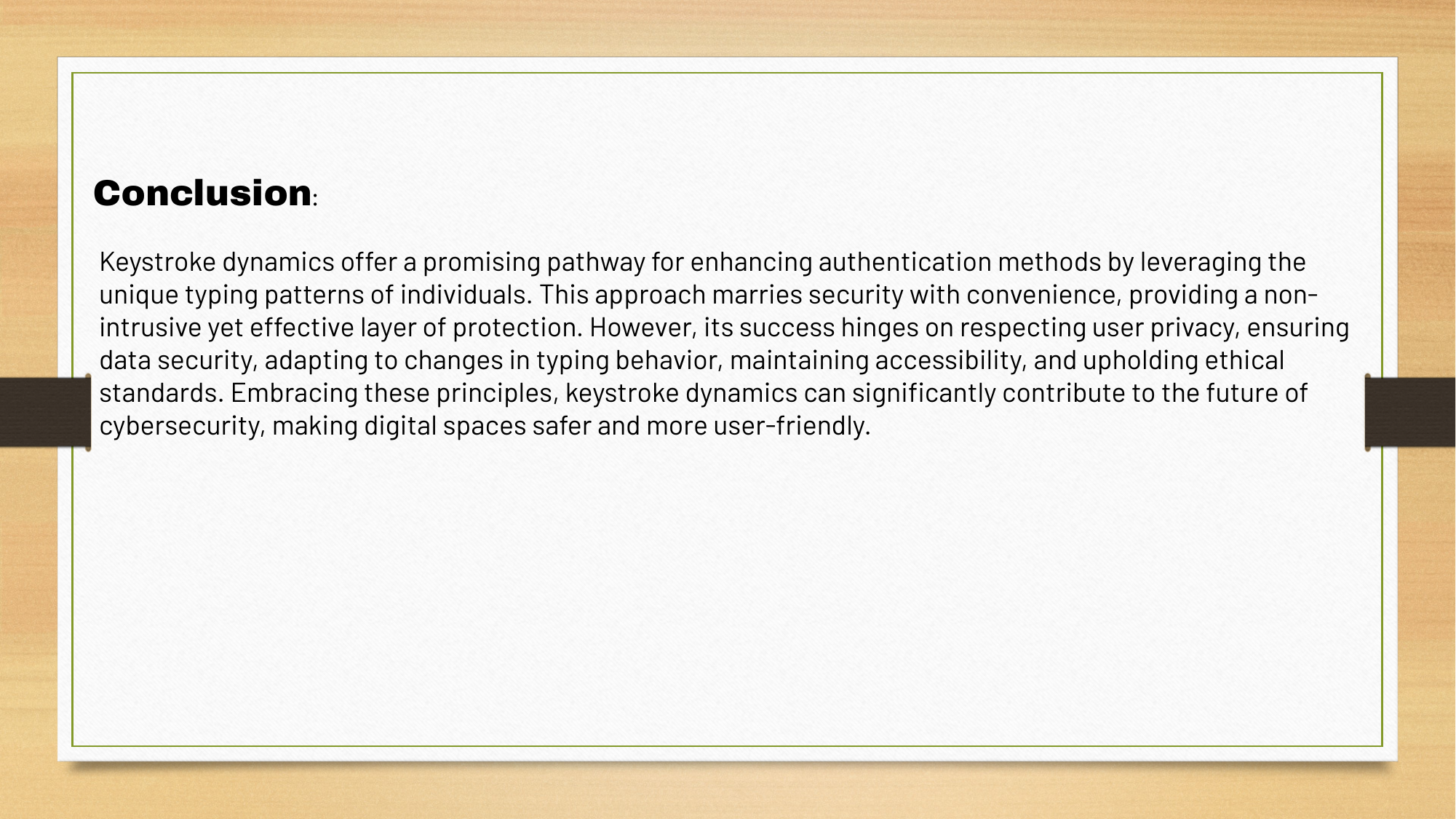

Conclusion:
Keystroke dynamics offer a promising pathway for enhancing authentication methods by leveraging the unique typing patterns of individuals. This approach marries security with convenience, providing a non-intrusive yet effective layer of protection. However, its success hinges on respecting user privacy, ensuring data security, adapting to changes in typing behavior, maintaining accessibility, and upholding ethical standards. Embracing these principles, keystroke dynamics can significantly contribute to the future of cybersecurity, making digital spaces safer and more user-friendly.